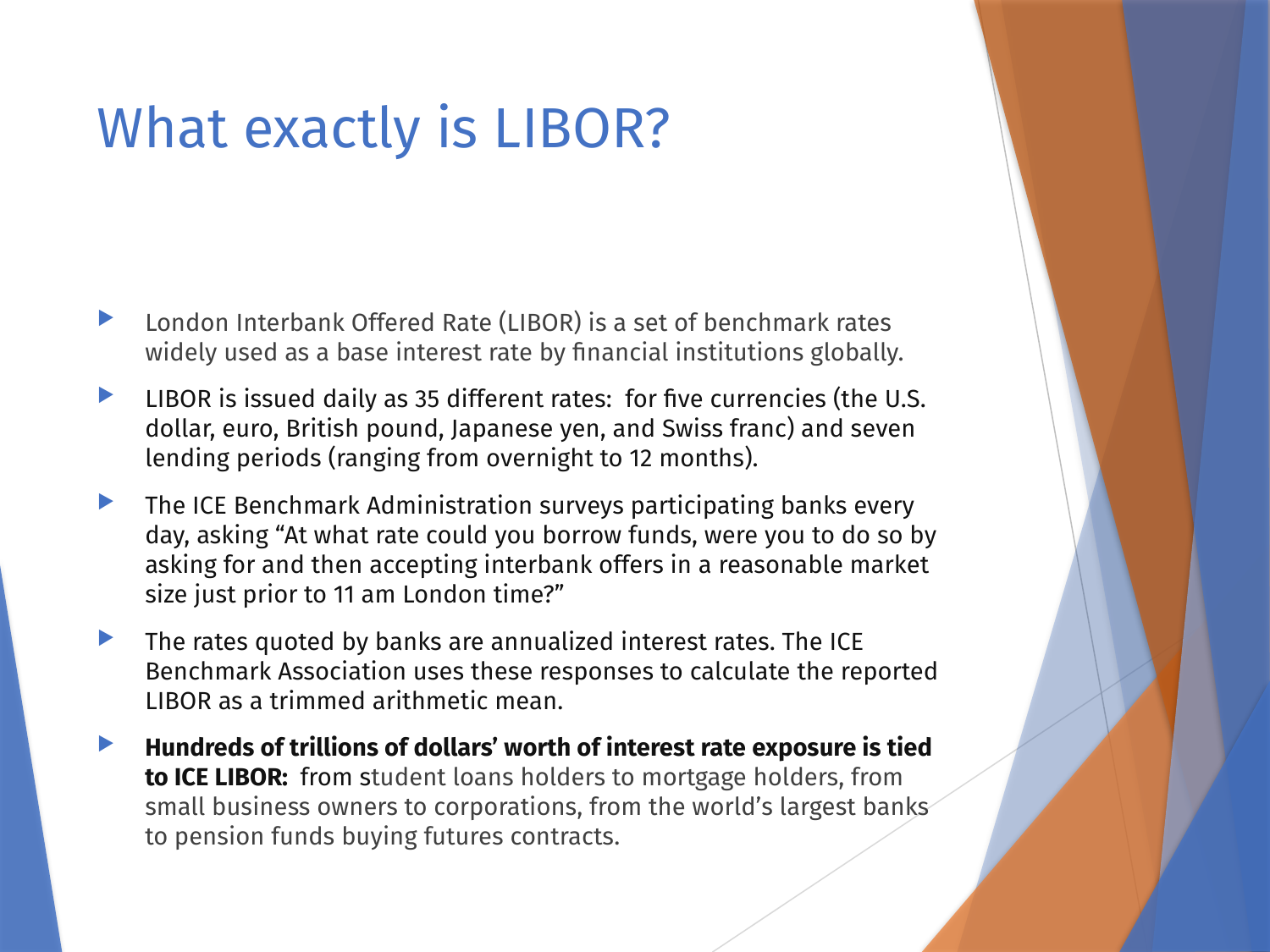

# What exactly is LIBOR?
London Interbank Offered Rate (LIBOR) is a set of benchmark rates widely used as a base interest rate by financial institutions globally.
LIBOR is issued daily as 35 different rates:  for five currencies (the U.S. dollar, euro, British pound, Japanese yen, and Swiss franc) and seven lending periods (ranging from overnight to 12 months).
The ICE Benchmark Administration surveys participating banks every day, asking “At what rate could you borrow funds, were you to do so by asking for and then accepting interbank offers in a reasonable market size just prior to 11 am London time?”
The rates quoted by banks are annualized interest rates. The ICE Benchmark Association uses these responses to calculate the reported LIBOR as a trimmed arithmetic mean.
Hundreds of trillions of dollars’ worth of interest rate exposure is tied to ICE LIBOR:  from student loans holders to mortgage holders, from small business owners to corporations, from the world’s largest banks to pension funds buying futures contracts.